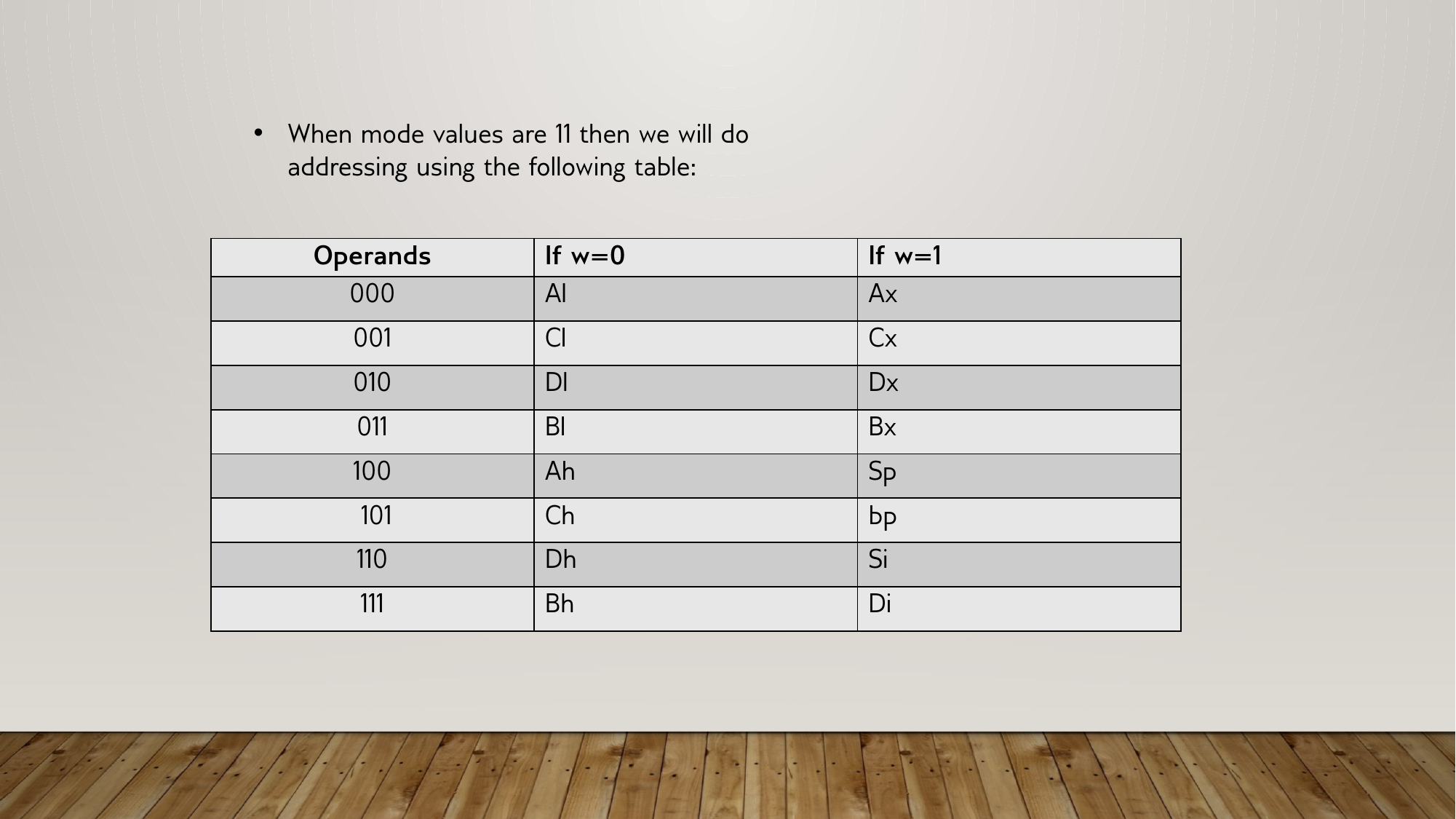

When mode values are 11 then we will do addressing using the following table:
| Operands | If w=0 | If w=1 |
| --- | --- | --- |
| 000 | Al | Ax |
| 001 | Cl | Cx |
| 010 | Dl | Dx |
| 011 | Bl | Bx |
| 100 | Ah | Sp |
| 101 | Ch | bp |
| 110 | Dh | Si |
| 111 | Bh | Di |